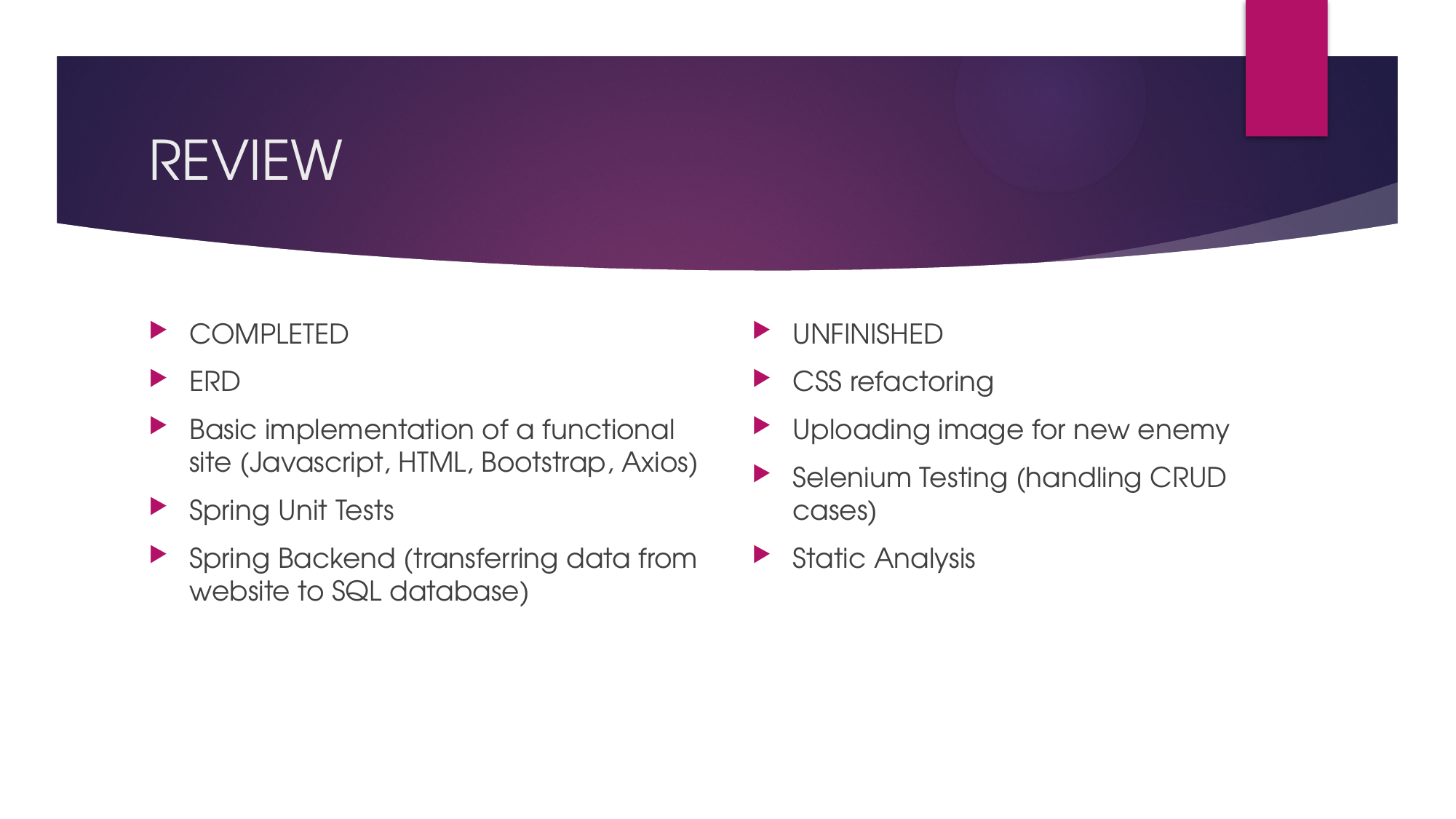

# REVIEW
COMPLETED
ERD
Basic implementation of a functional site (Javascript, HTML, Bootstrap, Axios)
Spring Unit Tests
Spring Backend (transferring data from website to SQL database)

UNFINISHED
CSS refactoring
Uploading image for new enemy
Selenium Testing (handling CRUD cases)
Static Analysis